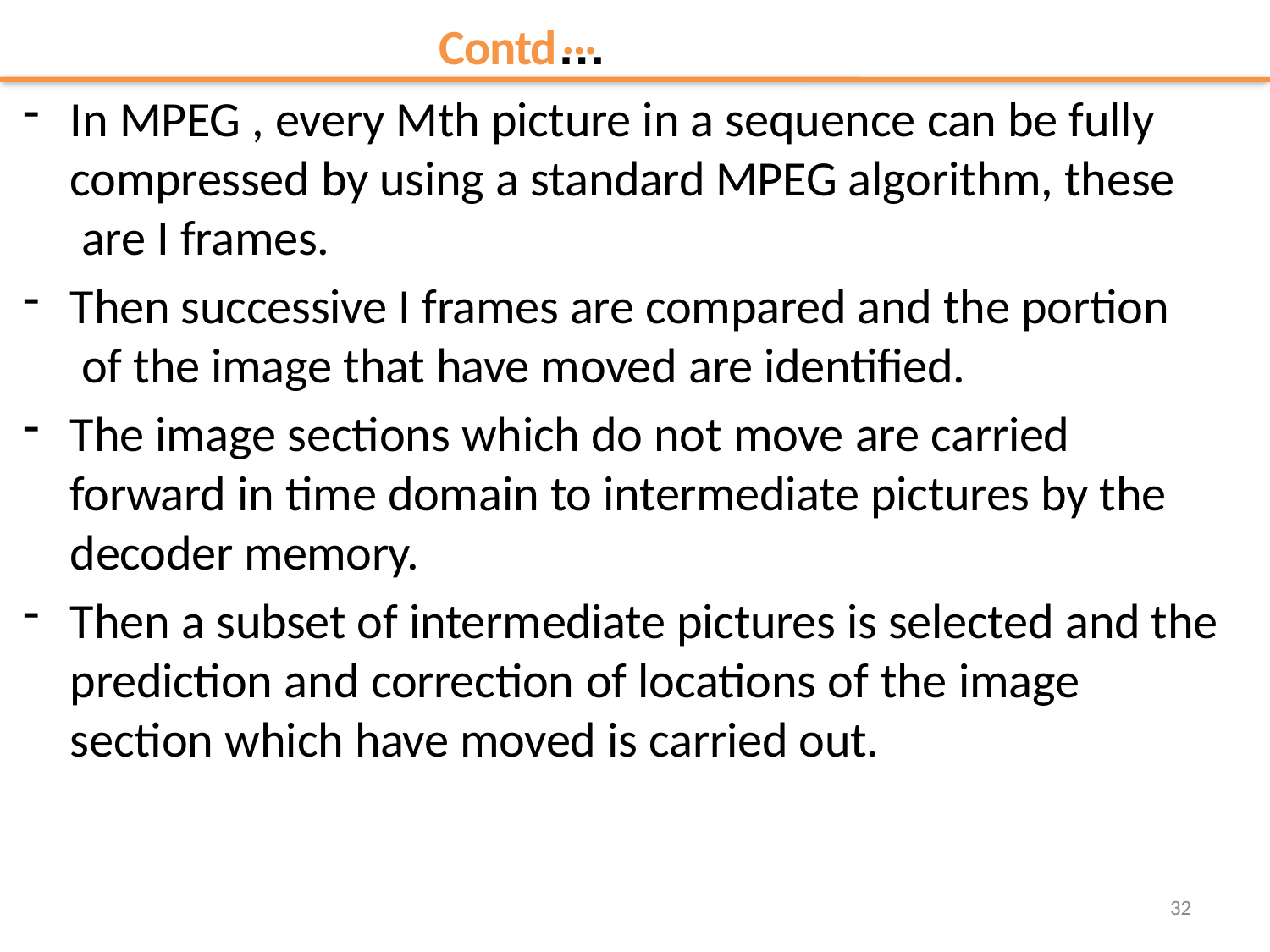

Contd…
In MPEG , every Mth picture in a sequence can be fully  compressed by using a standard MPEG algorithm, these  are I frames.
Then successive I frames are compared and the portion  of the image that have moved are identified.
The image sections which do not move are carried  forward in time domain to intermediate pictures by the  decoder memory.
Then a subset of intermediate pictures is selected and the  prediction and correction of locations of the image  section which have moved is carried out.

32